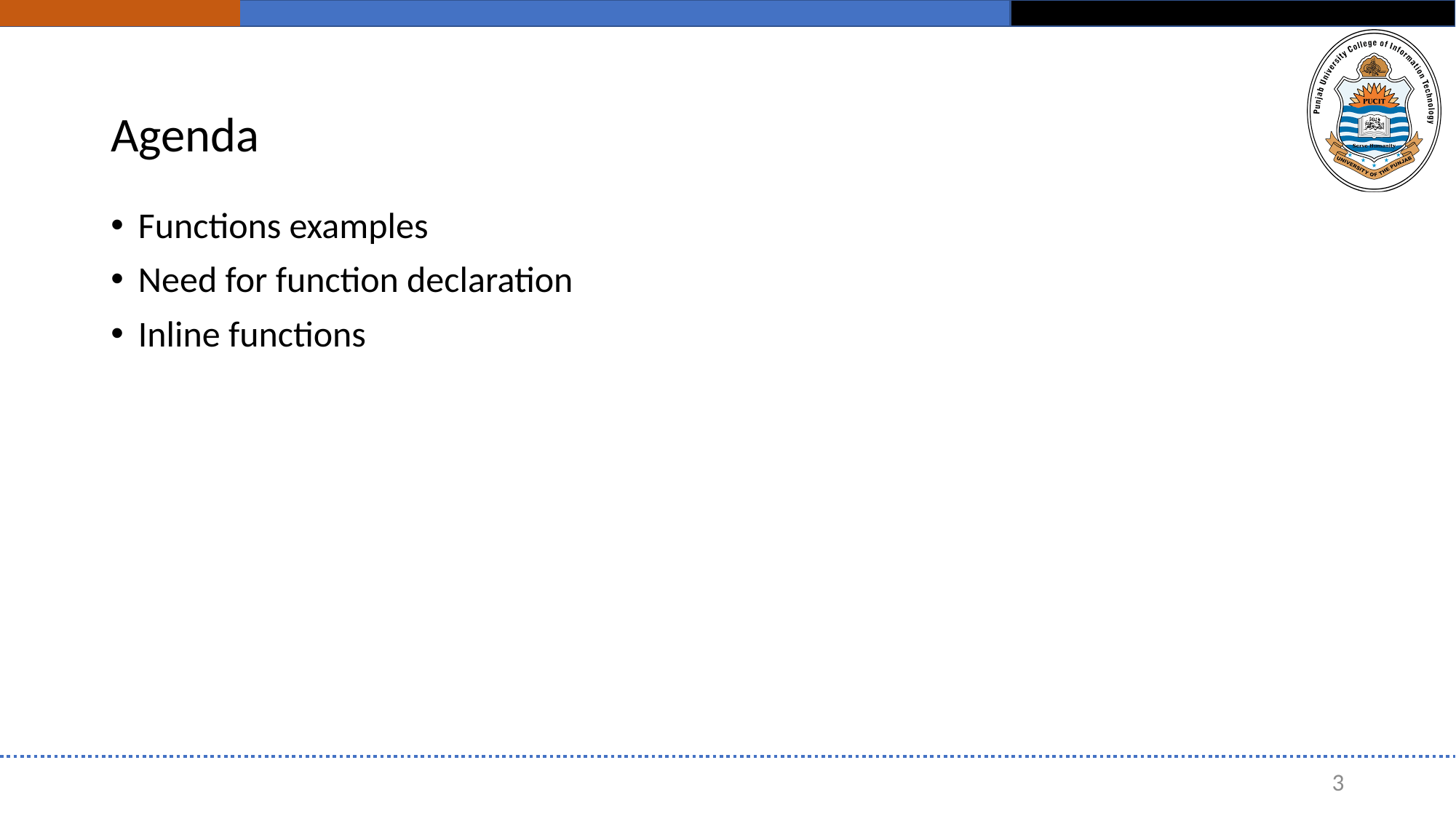

# Agenda
Functions examples
Need for function declaration
Inline functions
3